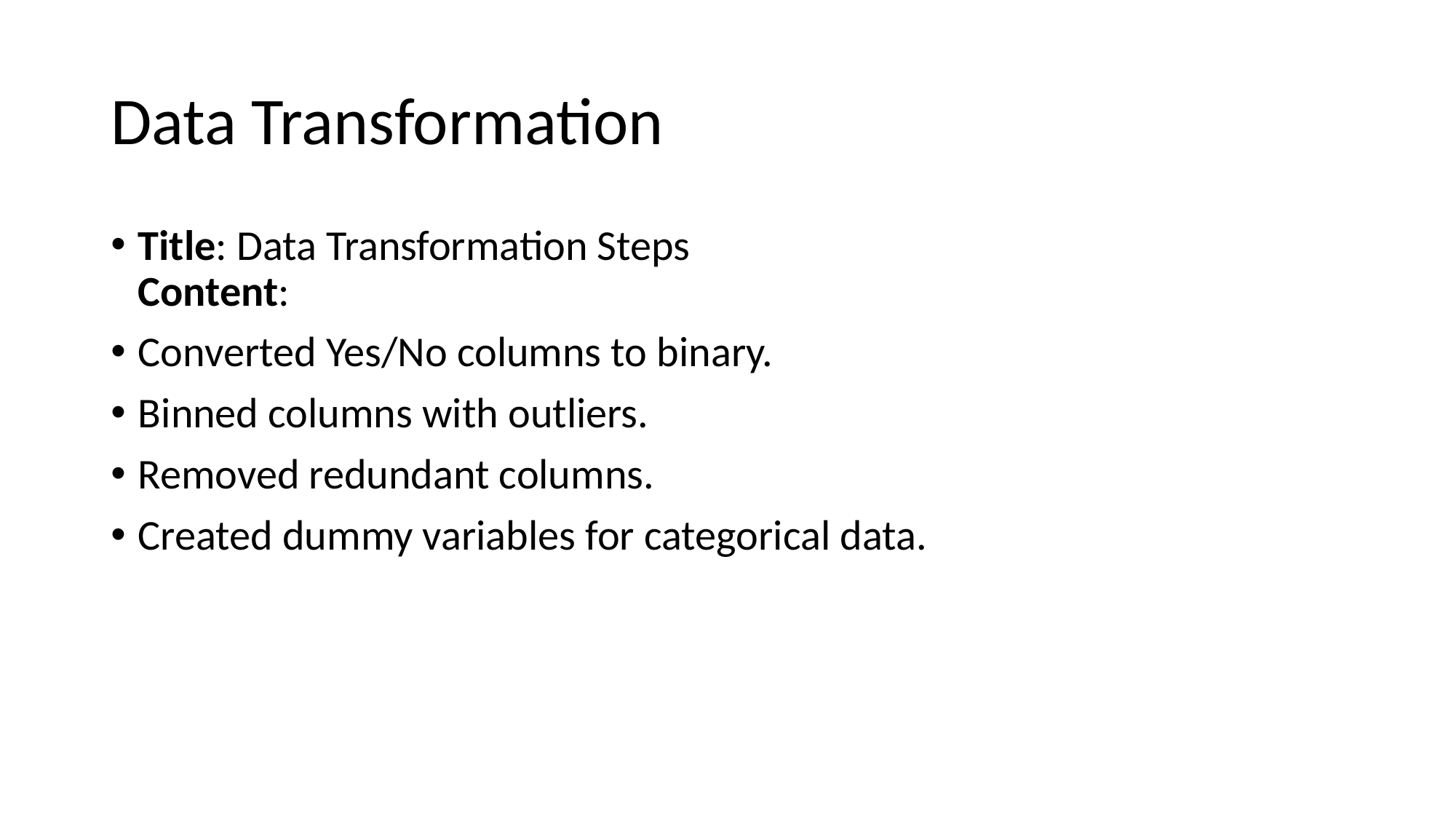

# Data Transformation
Title: Data Transformation Steps
Content:
Converted Yes/No columns to binary.
Binned columns with outliers.
Removed redundant columns.
Created dummy variables for categorical data.